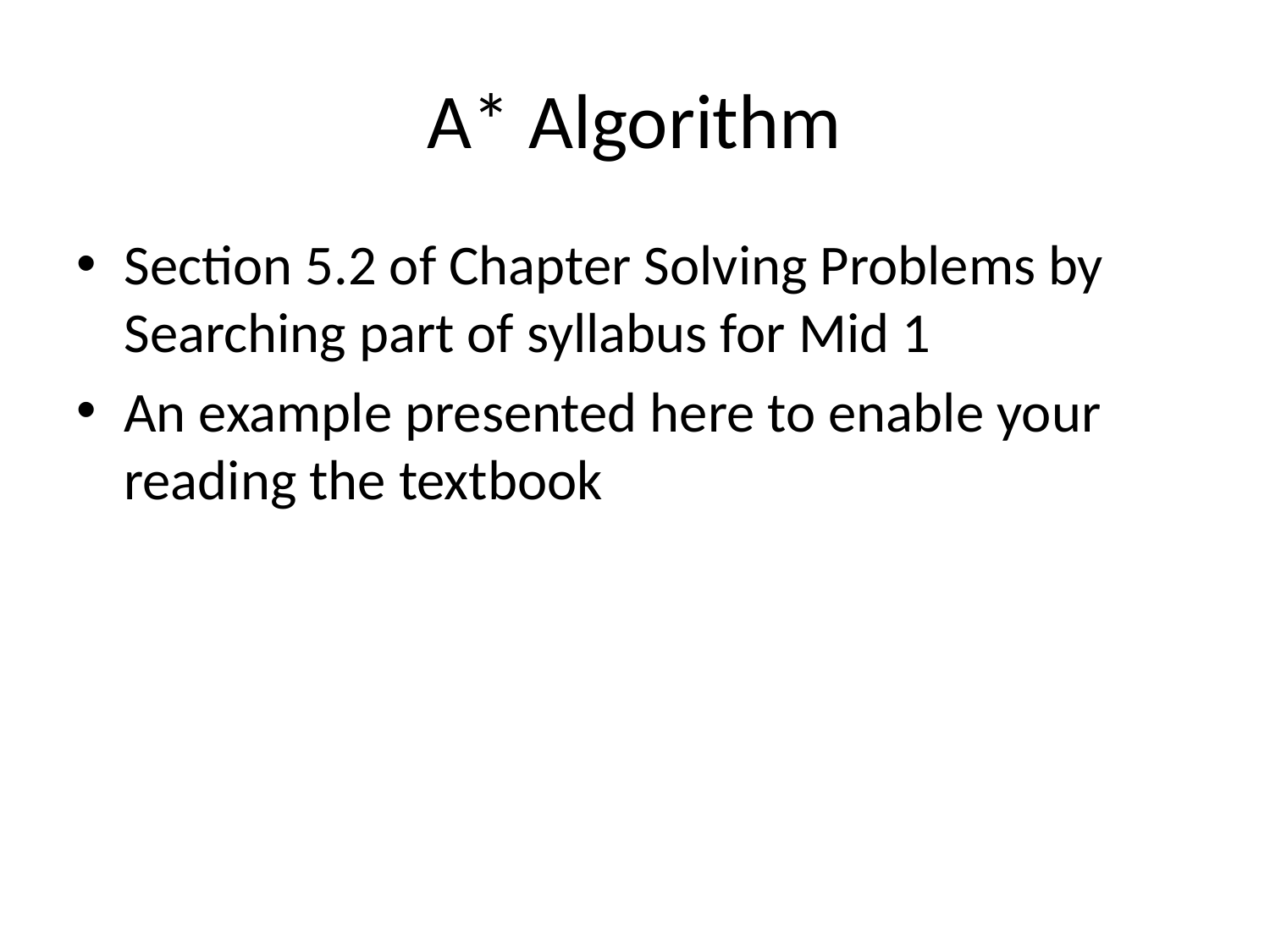

# A* Algorithm
Section 5.2 of Chapter Solving Problems by Searching part of syllabus for Mid 1
An example presented here to enable your reading the textbook